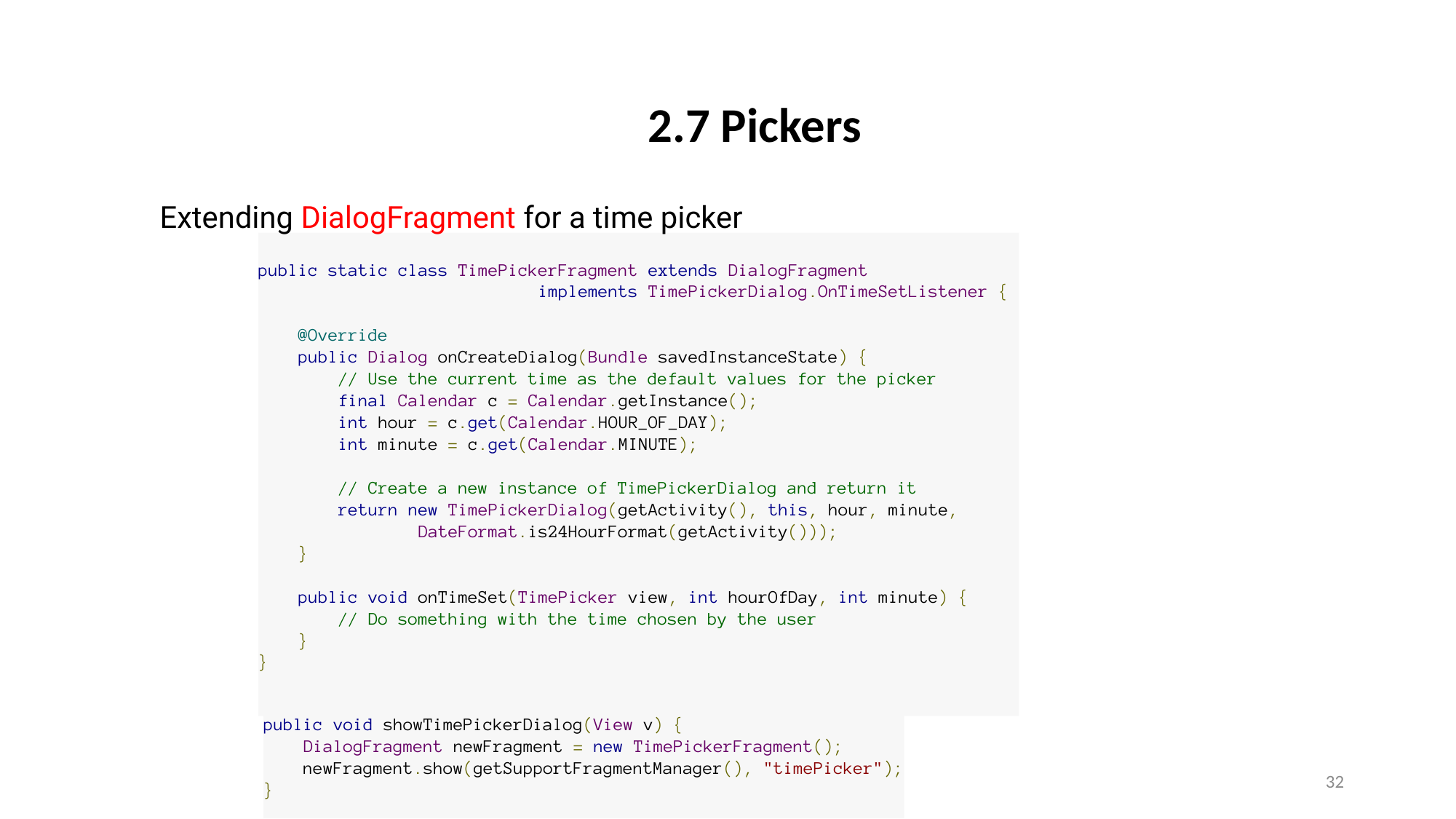

# 2.7 Pickers
Extending DialogFragment for a time picker
public static class TimePickerFragment extends DialogFragment
                            implements TimePickerDialog.OnTimeSetListener {
    @Override
    public Dialog onCreateDialog(Bundle savedInstanceState) {
        // Use the current time as the default values for the picker
        final Calendar c = Calendar.getInstance();
        int hour = c.get(Calendar.HOUR_OF_DAY);
        int minute = c.get(Calendar.MINUTE);
        // Create a new instance of TimePickerDialog and return it
        return new TimePickerDialog(getActivity(), this, hour, minute,
                DateFormat.is24HourFormat(getActivity()));
    }
    public void onTimeSet(TimePicker view, int hourOfDay, int minute) {
        // Do something with the time chosen by the user
    }
}
public void showTimePickerDialog(View v) {
    DialogFragment newFragment = new TimePickerFragment();
    newFragment.show(getSupportFragmentManager(), "timePicker");
}
32